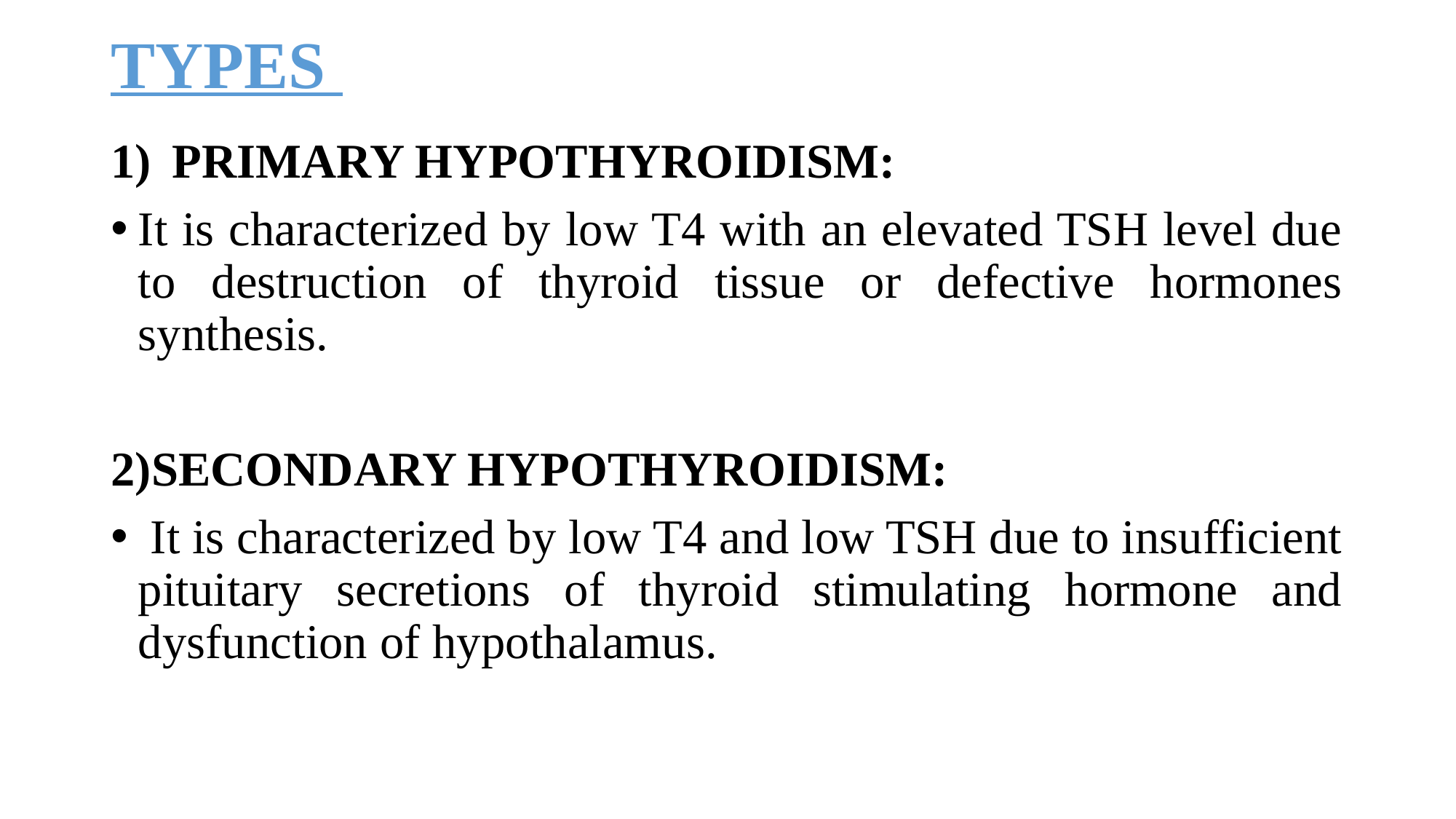

# TYPES
PRIMARY HYPOTHYROIDISM:
It is characterized by low T4 with an elevated TSH level due to destruction of thyroid tissue or defective hormones synthesis.

2)SECONDARY HYPOTHYROIDISM:
 It is characterized by low T4 and low TSH due to insufficient pituitary secretions of thyroid stimulating hormone and dysfunction of hypothalamus.